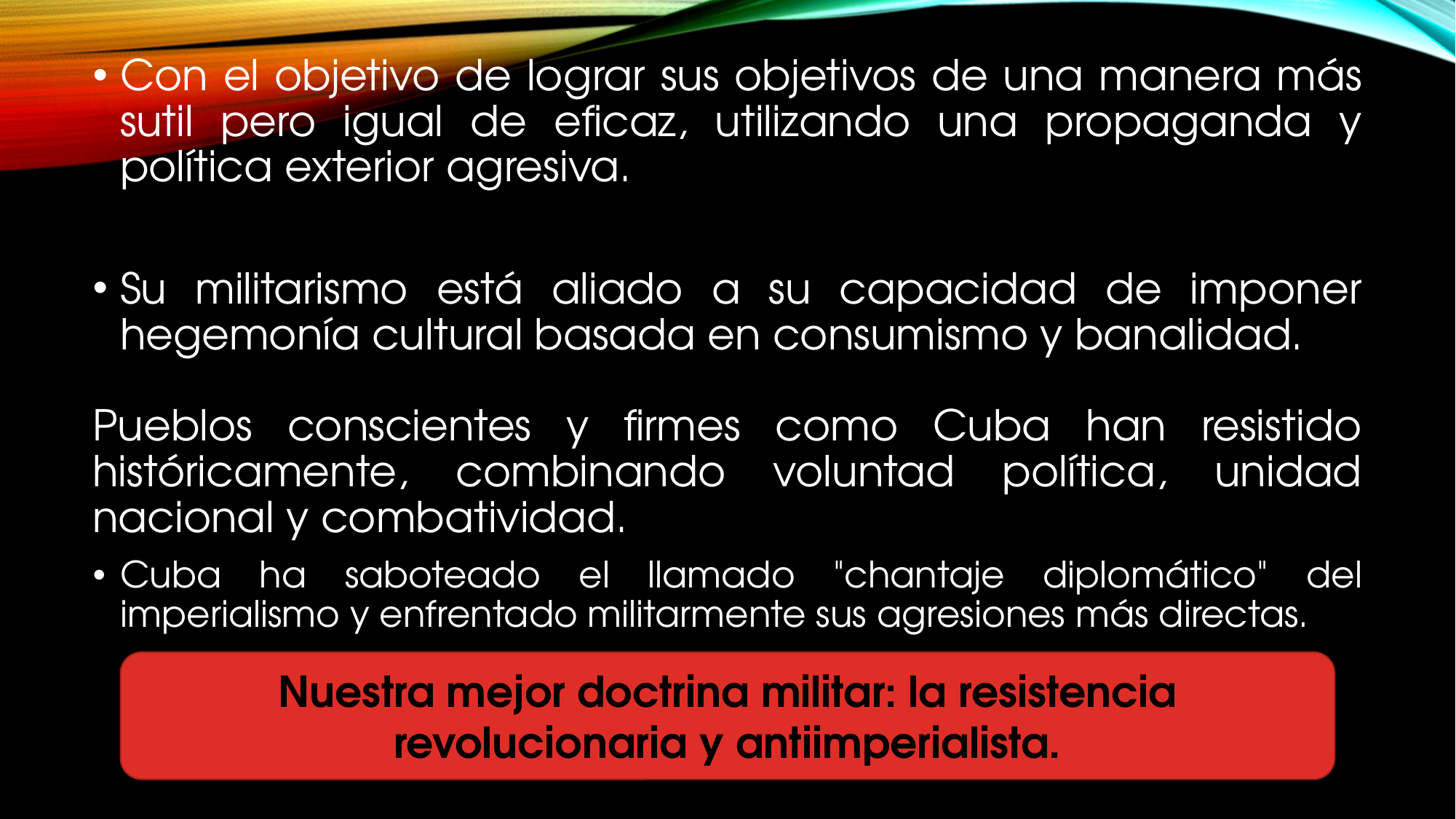

Con el objetivo de lograr sus objetivos de una manera más sutil pero igual de eficaz, utilizando una propaganda y política exterior agresiva.

Su militarismo está aliado a su capacidad de imponer hegemonía cultural basada en consumismo y banalidad.
Pueblos conscientes y firmes como Cuba han resistido históricamente, combinando voluntad política, unidad nacional y combatividad.
Cuba ha saboteado el llamado "chantaje diplomático" del imperialismo y enfrentado militarmente sus agresiones más directas.
Nuestra mejor doctrina militar: la resistencia revolucionaria y antiimperialista.